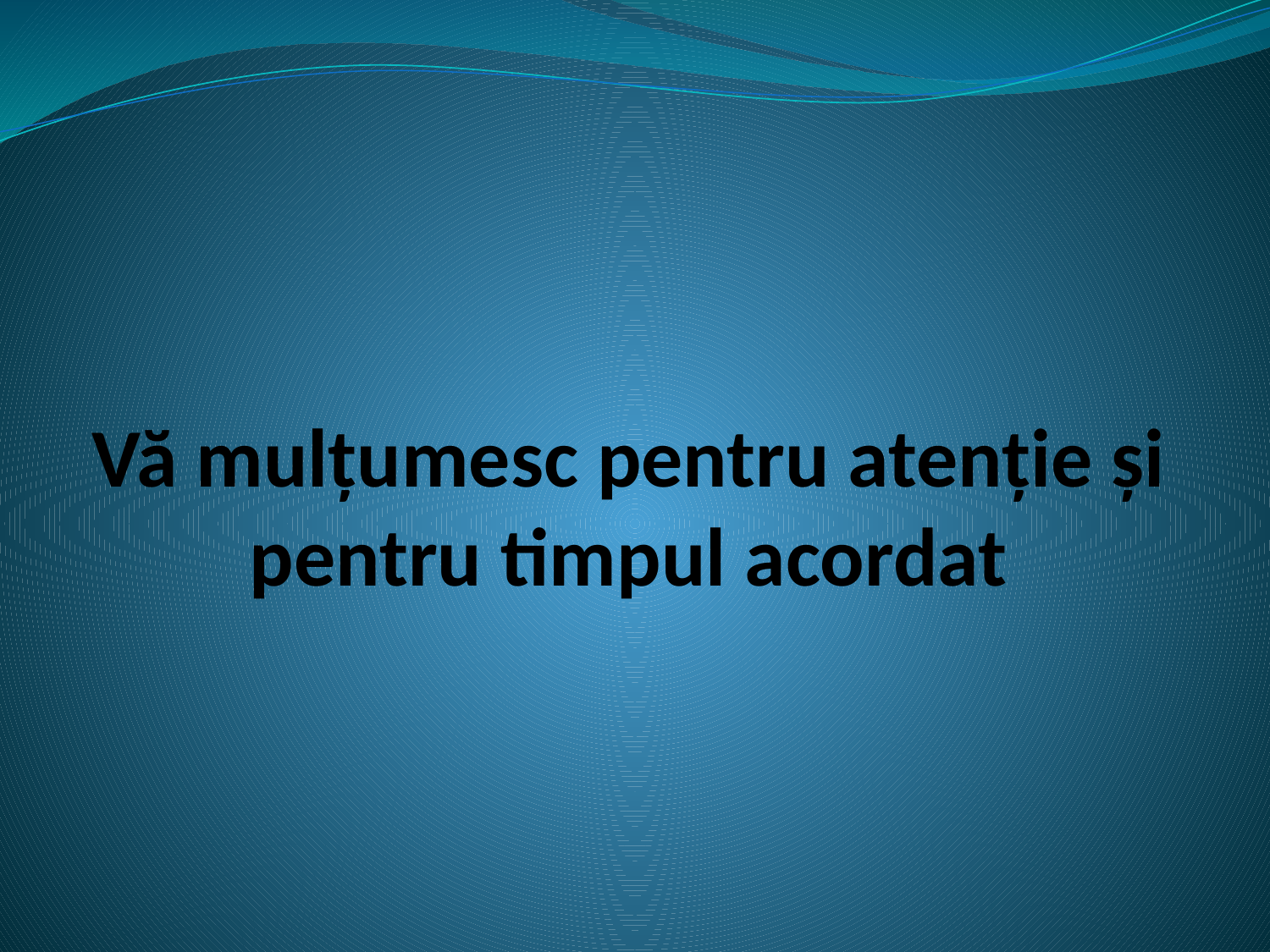

# Vă mulțumesc pentru atenție şi pentru timpul acordat